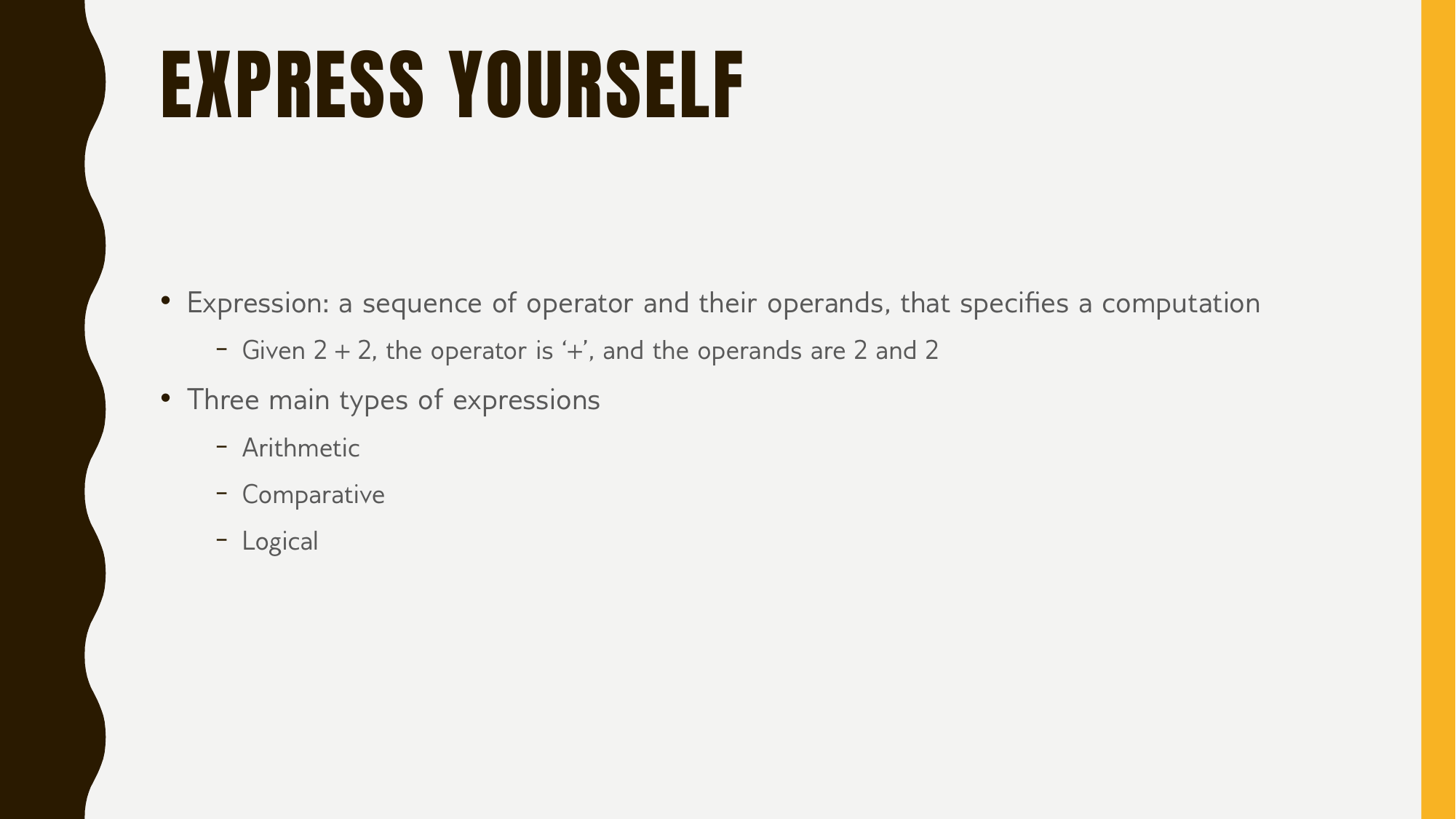

# Express Yourself
Expression: a sequence of operator and their operands, that specifies a computation
Given 2 + 2, the operator is ‘+’, and the operands are 2 and 2
Three main types of expressions
Arithmetic
Comparative
Logical